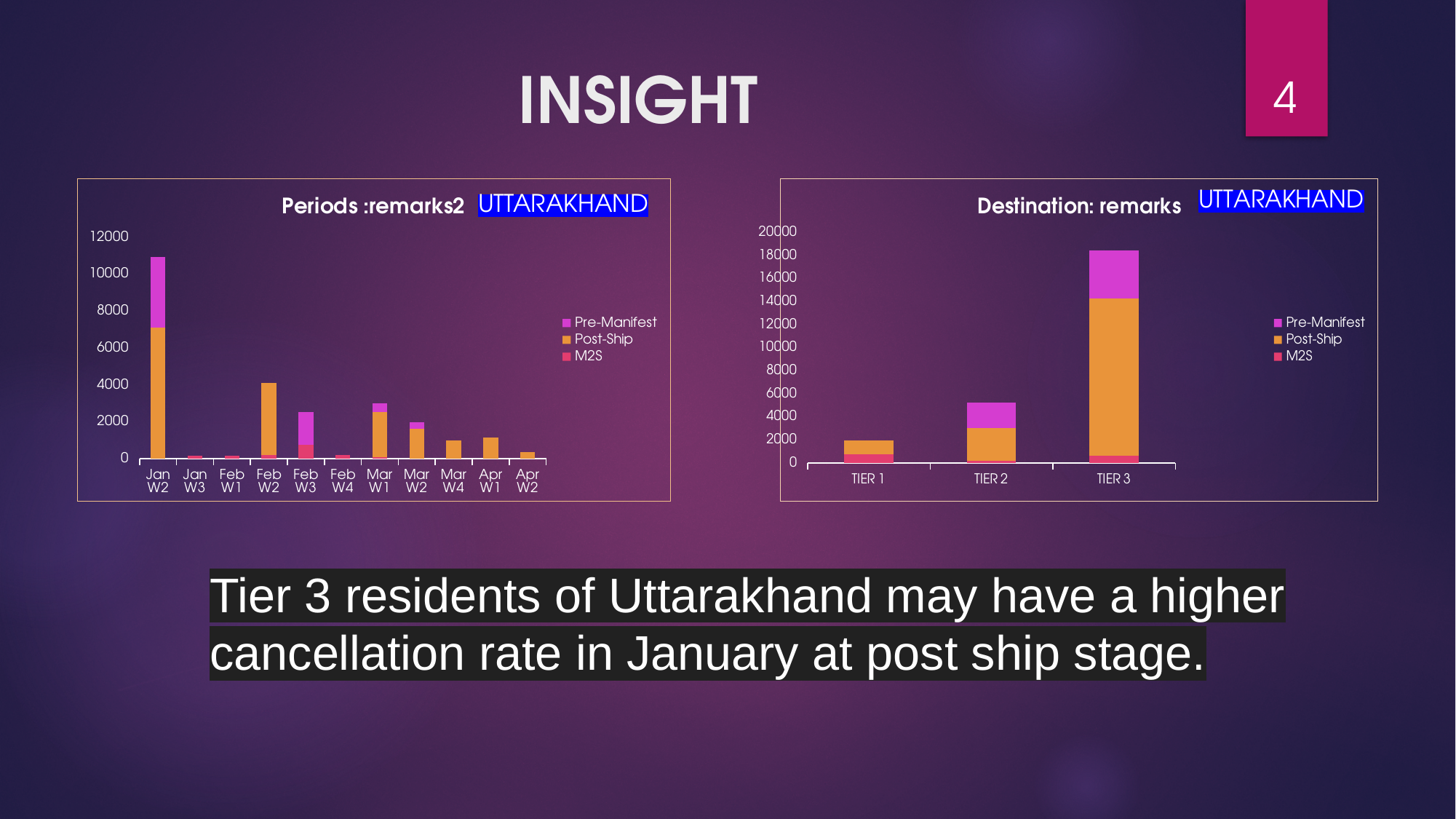

4
# INSIGHT

### Chart: Periods :remarks2

| Category | M2S | Post-Ship | Pre-Manifest |
|---|---|---|---|
| Jan W2 | None | 7096.0 | 3823.0 |
| Jan W3 | 151.0 | None | None |
| Feb W1 | 174.0 | None | None |
| Feb W2 | 192.0 | 3893.0 | None |
| Feb W3 | 767.0 | None | 1741.0 |
| Feb W4 | 204.0 | None | None |
| Mar W1 | 72.0 | 2473.0 | 464.0 |
| Mar W2 | None | 1638.0 | 335.0 |
| Mar W4 | None | 986.0 | None |
| Apr W1 | None | 1159.0 | None |
| Apr W2 | None | 341.0 | None |

### Chart: Destination: remarks

| Category | M2S | Post-Ship | Pre-Manifest |
|---|---|---|---|
| TIER 1 | 767.0 | 1159.0 | None |
| TIER 2 | 174.0 | 2814.0 | 2205.0 |
| TIER 3 | 619.0 | 13613.0 | 4158.0 |
UTTARAKHAND
Tier 3 residents of Uttarakhand may have a higher cancellation rate in January at post ship stage.